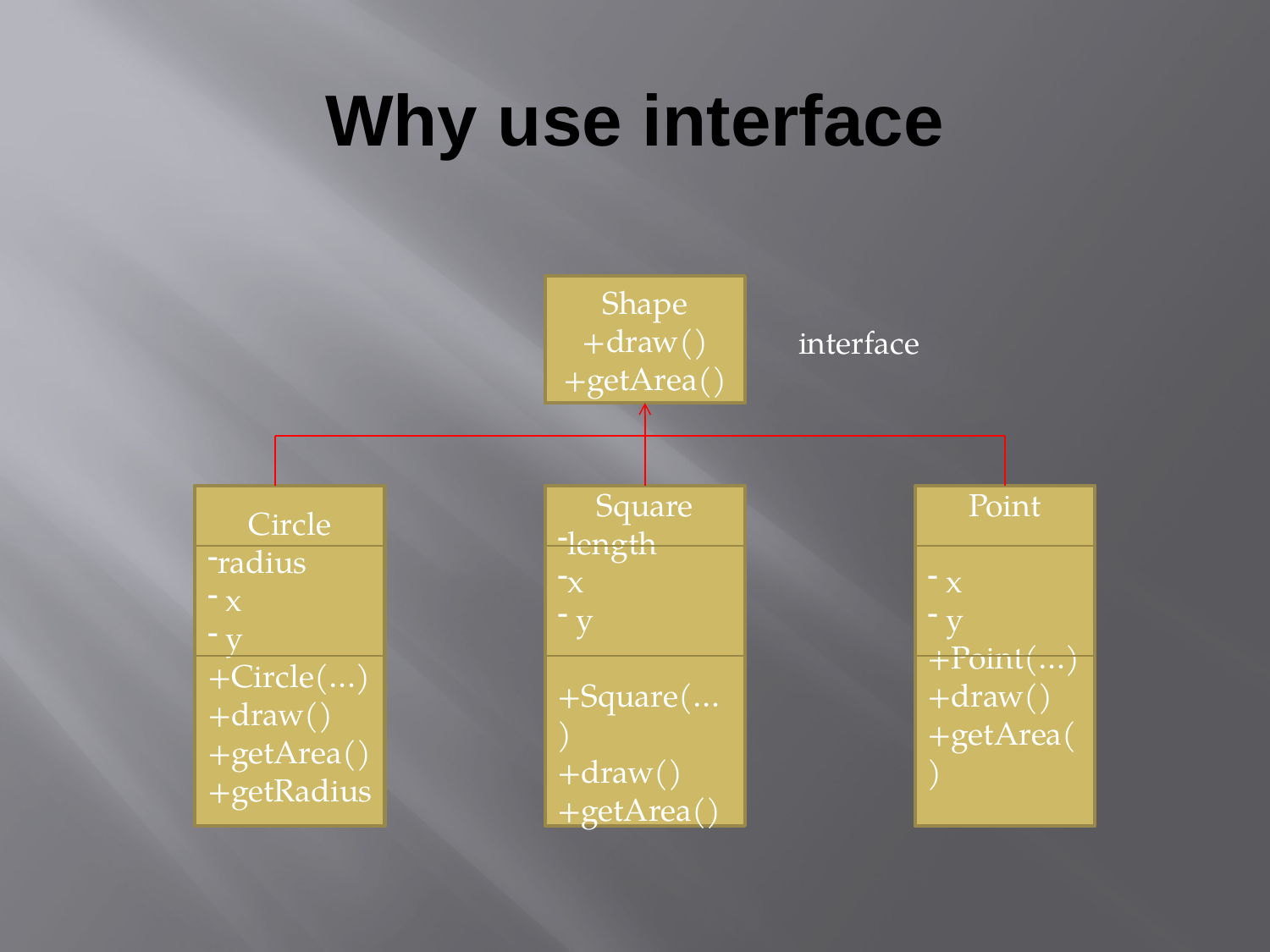

# Why use interface

Shape
+draw()
+getArea()
interface
Circle
radius
 x
 y
+Circle(…)
+draw()
+getArea()
+getRadius
Square
length
x
 y

+Square(…)
+draw()
+getArea()
Point

 x
 y
+Point(…)
+draw()
+getArea()